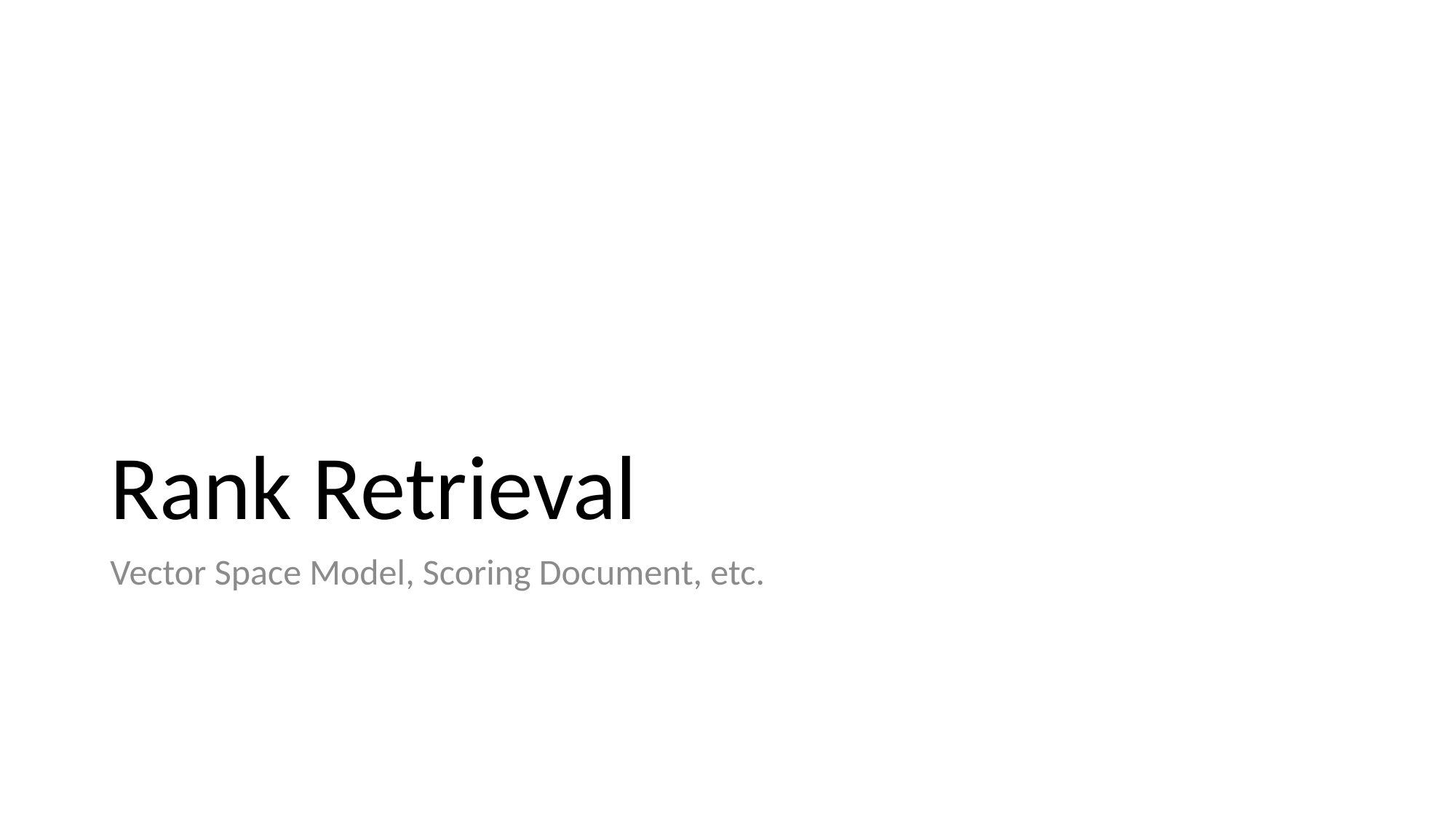

# Rank Retrieval
Vector Space Model, Scoring Document, etc.